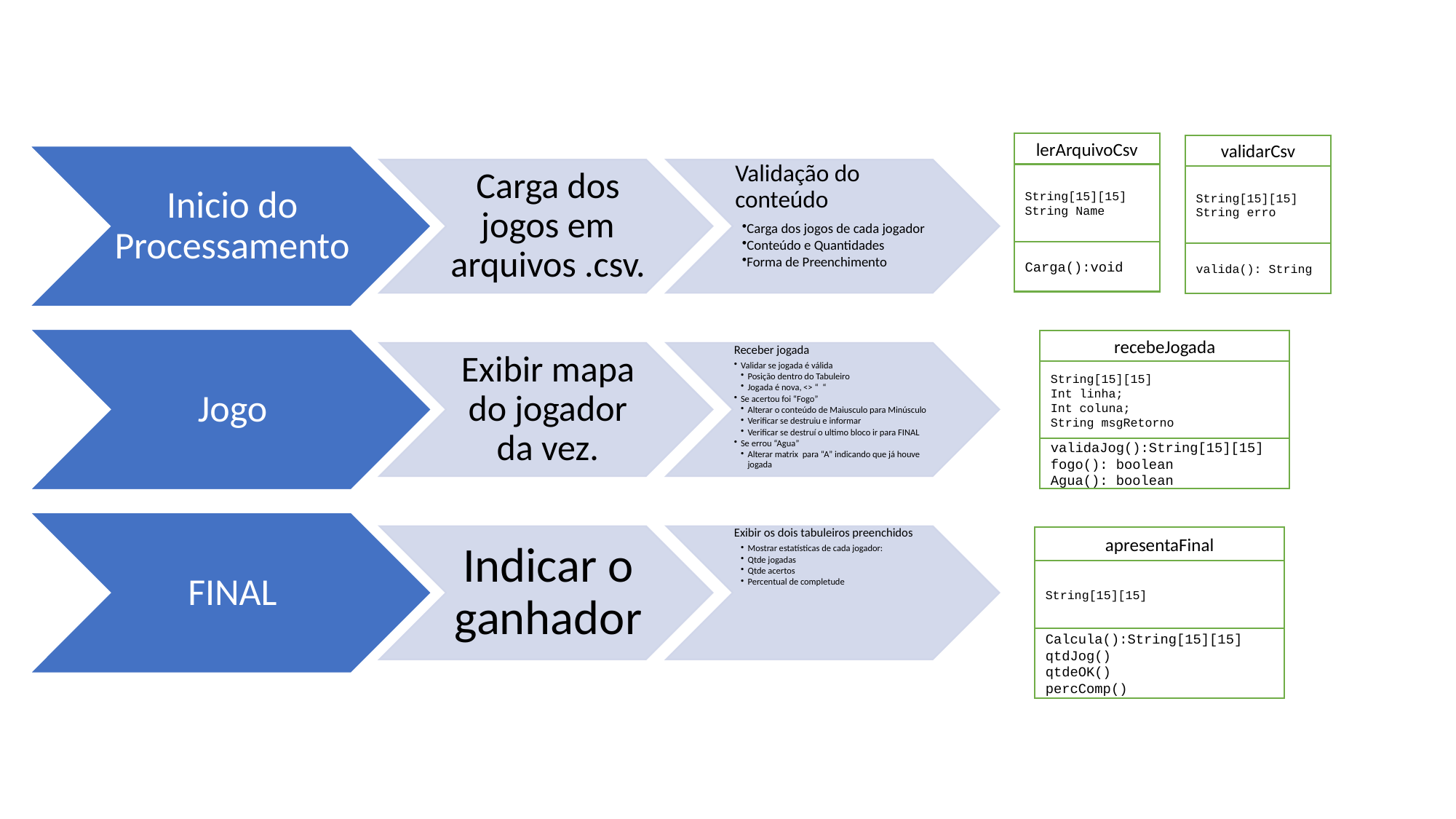

Inicio do Processamento
Carga dos jogos em arquivos .csv.
Validação do conteúdo
Carga dos jogos de cada jogador
Conteúdo e Quantidades
Forma de Preenchimento

Jogo
Exibir mapa do jogador da vez.
Receber jogada
Validar se jogada é válida
Posição dentro do Tabuleiro
Jogada é nova, <> “  “
Se acertou foi “Fogo”
Alterar o conteúdo de Maiusculo para Minúsculo
Verificar se destruiu e informar
Verificar se destruí o ultimo bloco ir para FINAL
Se errou “Agua”
Alterar matrix  para “A” indicando que já houve jogada
FINAL
Indicar o ganhador
Exibir os dois tabuleiros preenchidos
Mostrar estatísticas de cada jogador:
Qtde jogadas
Qtde acertos
Percentual de completude
lerArquivoCsv
String[15][15]
String Name
Carga():void
validarCsv
String[15][15]
String erro
valida(): String
recebeJogada
String[15][15]
Int linha;
Int coluna;
String msgRetorno
validaJog():String[15][15]
fogo(): boolean
Agua(): boolean
apresentaFinal
String[15][15]
Calcula():String[15][15]
qtdJog()
qtdeOK()
percComp()